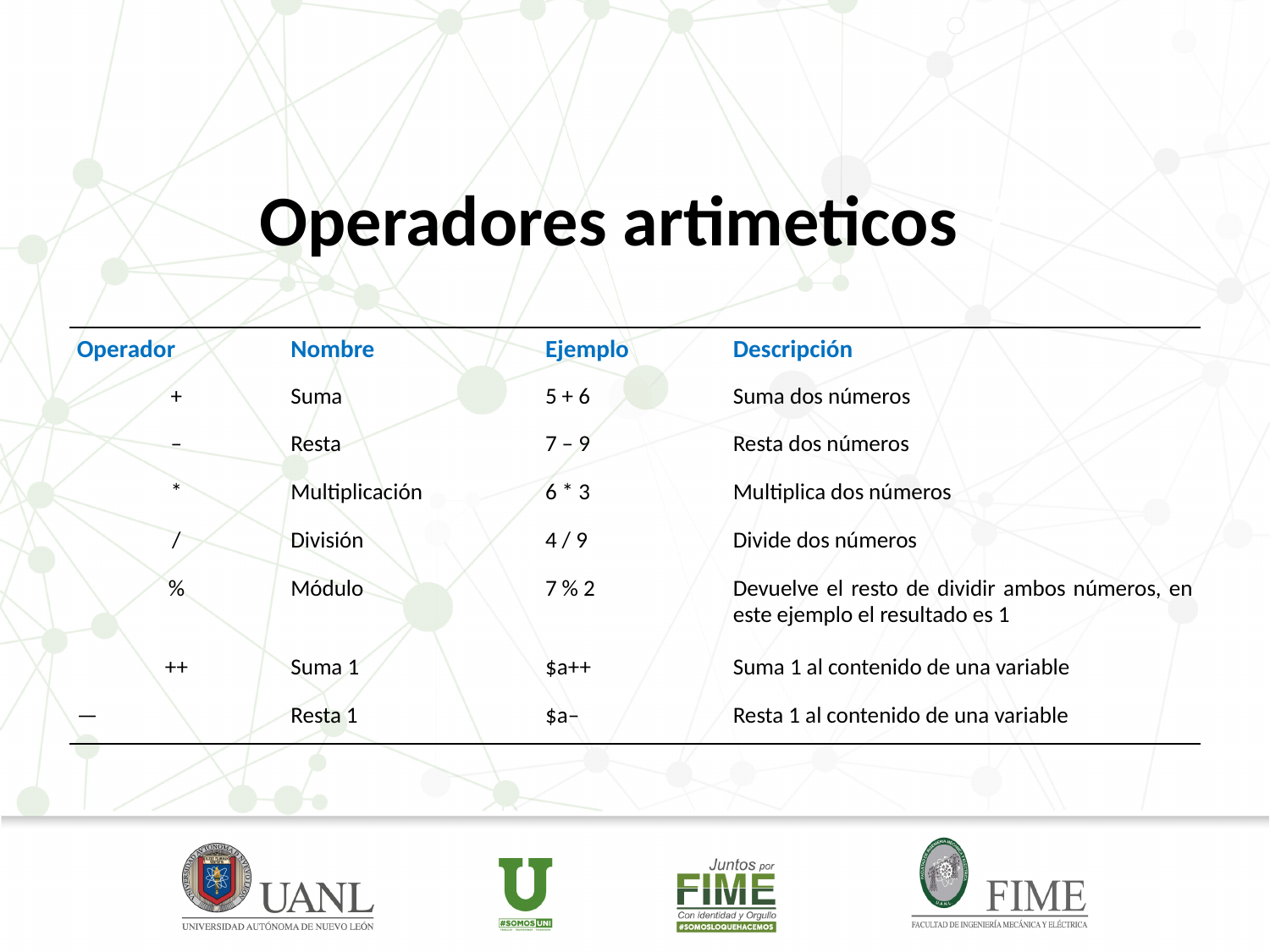

# Operadores artimeticos 7
| Operador | Nombre | Ejemplo | Descripción |
| --- | --- | --- | --- |
| + | Suma | 5 + 6 | Suma dos números |
| – | Resta | 7 – 9 | Resta dos números |
| \* | Multiplicación | 6 \* 3 | Multiplica dos números |
| / | División | 4 / 9 | Divide dos números |
| % | Módulo | 7 % 2 | Devuelve el resto de dividir ambos números, en este ejemplo el resultado es 1 |
| ++ | Suma 1 | $a++ | Suma 1 al contenido de una variable |
| — | Resta 1 | $a– | Resta 1 al contenido de una variable |